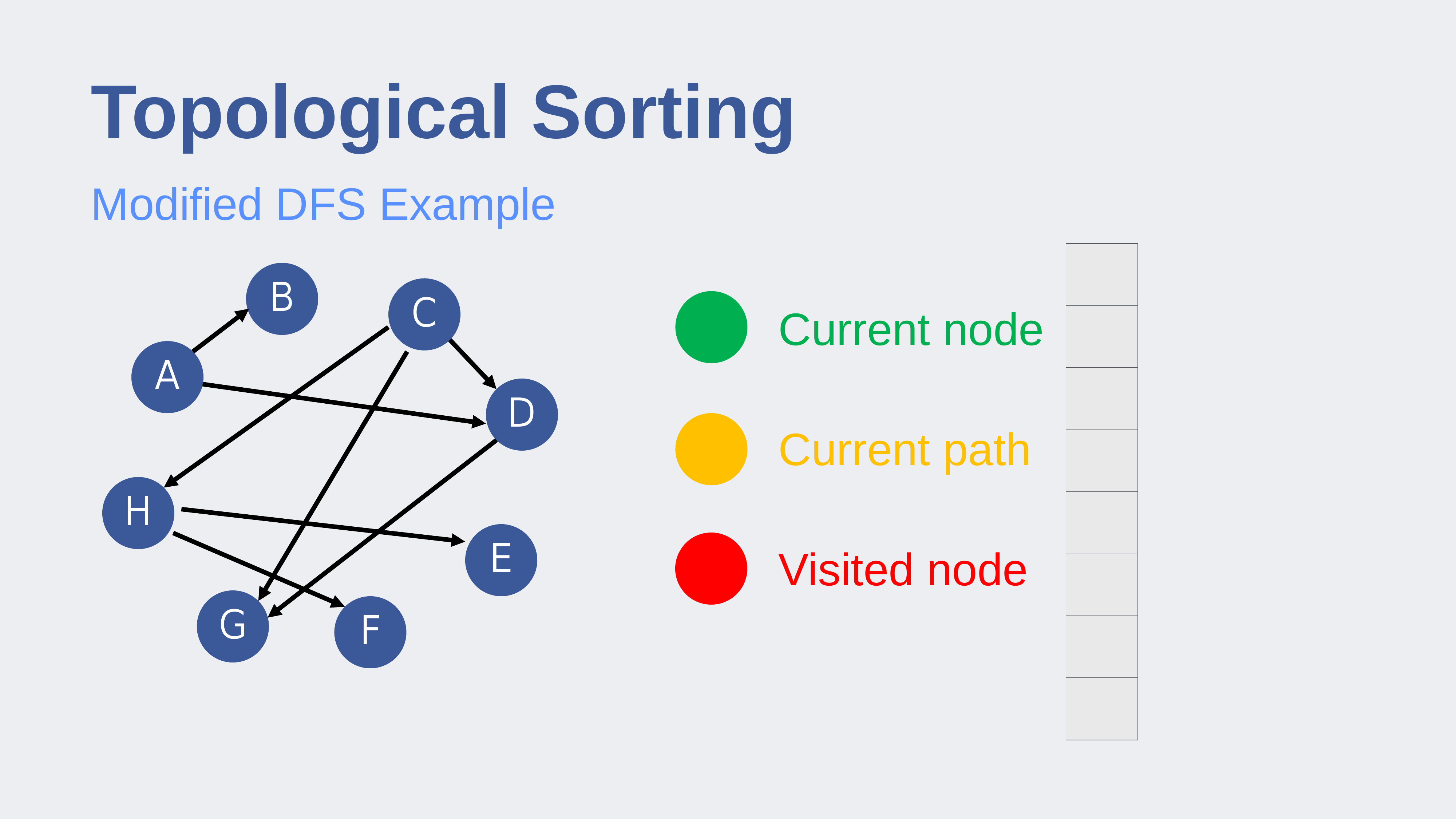

# Topological Sorting
Modified DFS Example
|  |
| --- |
|  |
|  |
|  |
|  |
|  |
|  |
|  |
B
C

Current node

Current path

Visited node
A
D

H
E

G
F